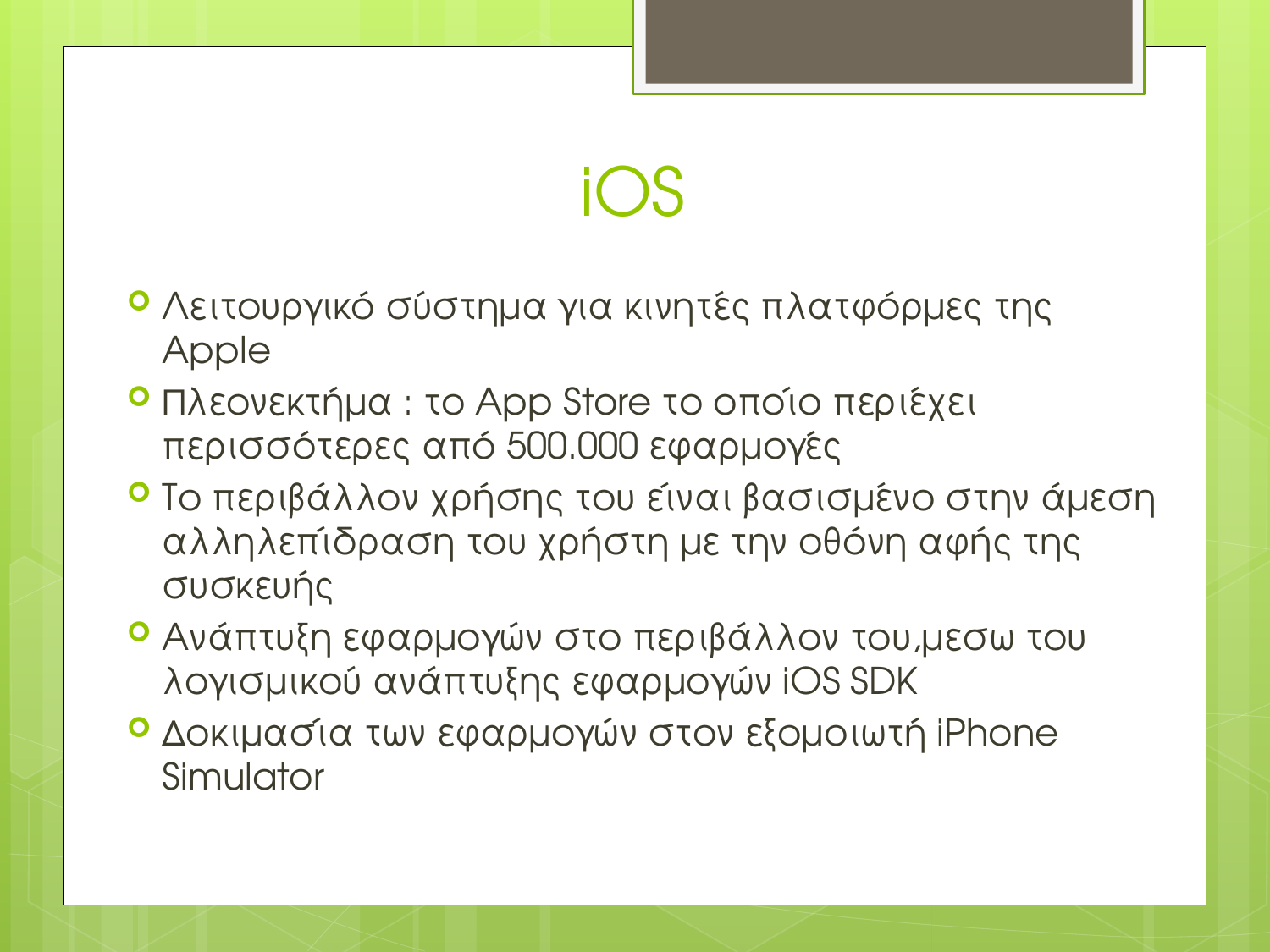

# iOS
Λειτουργικό σύστημα για κινητές πλατφόρμες της Apple
Πλεονεκτήμα : το App Store το οποίο περιέχει περισσότερες από 500.000 εφαρμογές
Το περιβάλλον χρήσης του είναι βασισμένο στην άμεση αλληλεπίδραση του χρήστη με την οθόνη αφής της συσκευής
Ανάπτυξη εφαρμογών στο περιβάλλον του,μεσω του λογισμικού ανάπτυξης εφαρμογών iOS SDK
Δοκιμασία των εφαρμογών στον εξομοιωτή iPhone Simulator